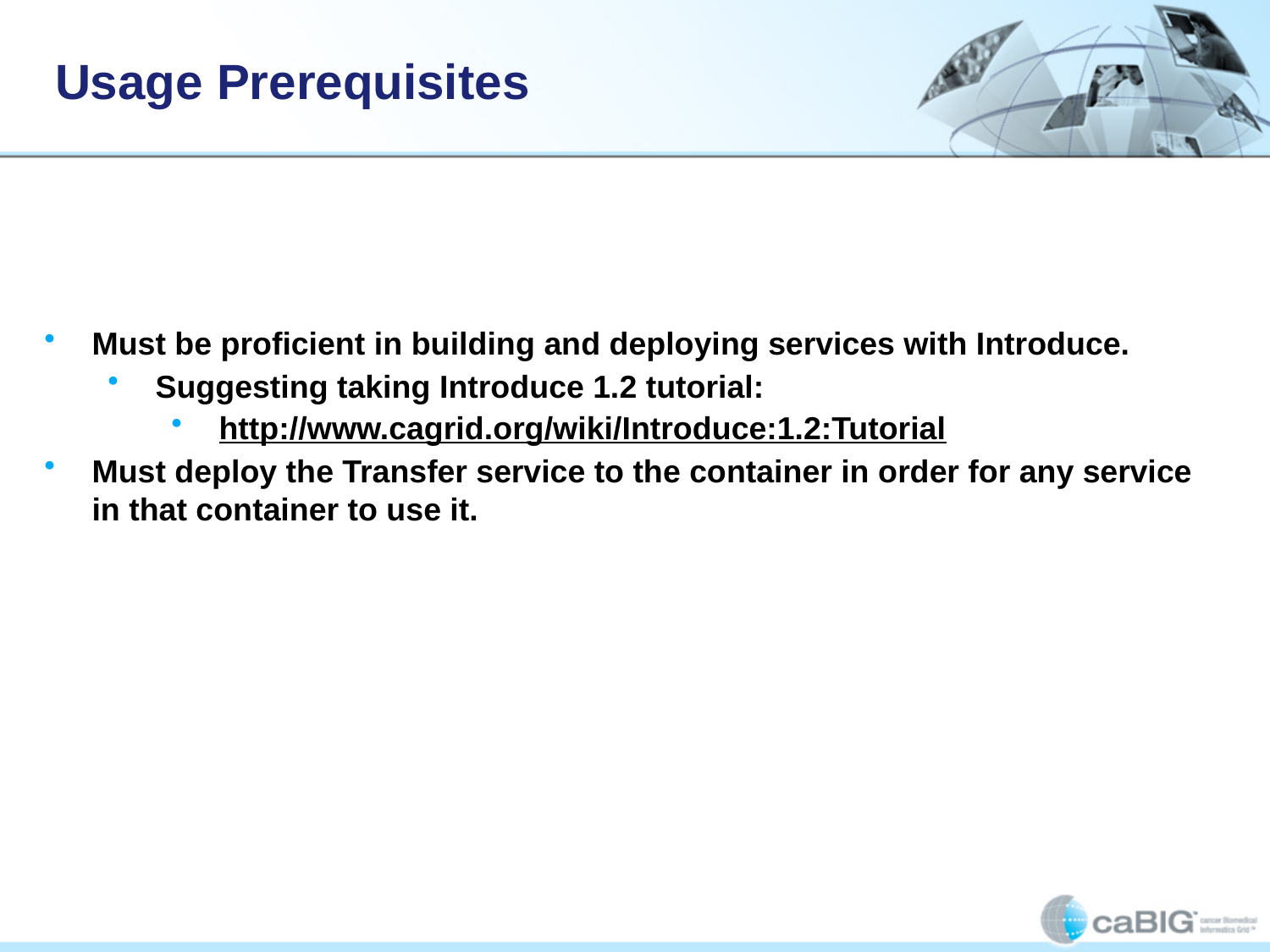

# Usage Prerequisites

Must be proficient in building and deploying services with Introduce.
Suggesting taking Introduce 1.2 tutorial:
http://www.cagrid.org/wiki/Introduce:1.2:Tutorial
Must deploy the Transfer service to the container in order for any service in that container to use it.